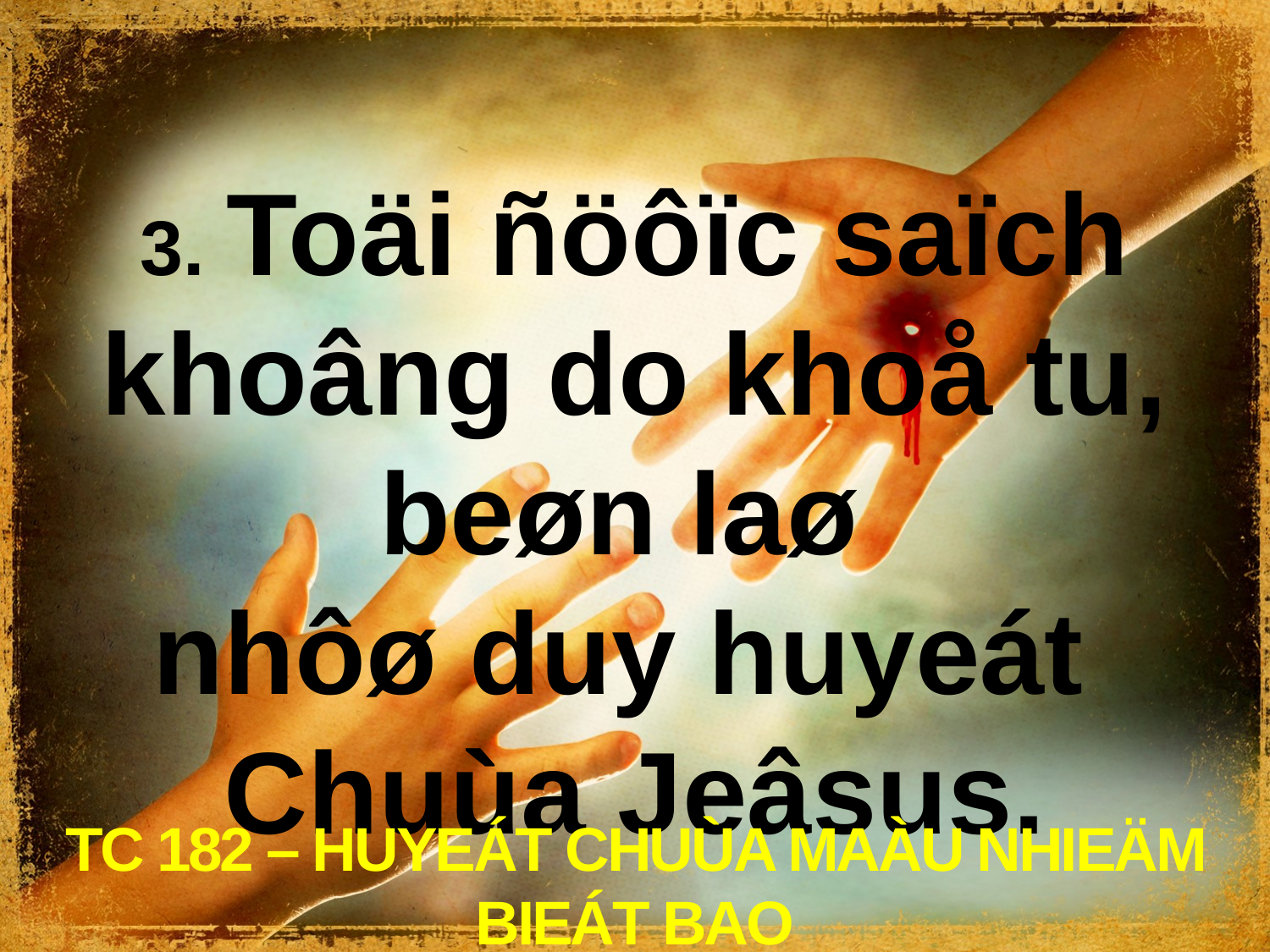

3. Toäi ñöôïc saïch khoâng do khoå tu, beøn laø
nhôø duy huyeát
Chuùa Jeâsus.
TC 182 – HUYEÁT CHUÙA MAÀU NHIEÄM BIEÁT BAO